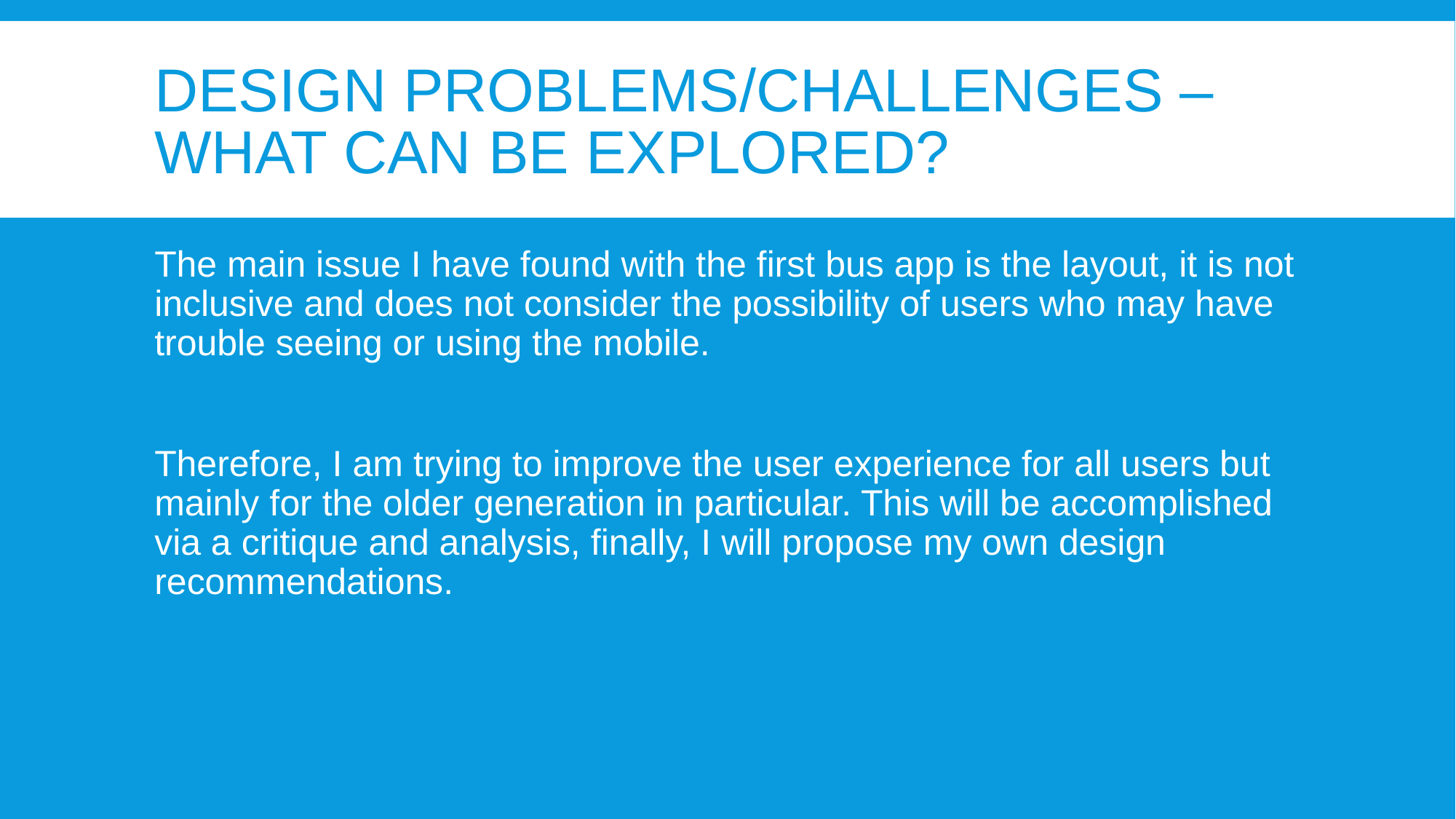

# Design problems/challenges – what can be explored?
The main issue I have found with the first bus app is the layout, it is not inclusive and does not consider the possibility of users who may have trouble seeing or using the mobile.

Therefore, I am trying to improve the user experience for all users but mainly for the older generation in particular. This will be accomplished via a critique and analysis, finally, I will propose my own design recommendations.